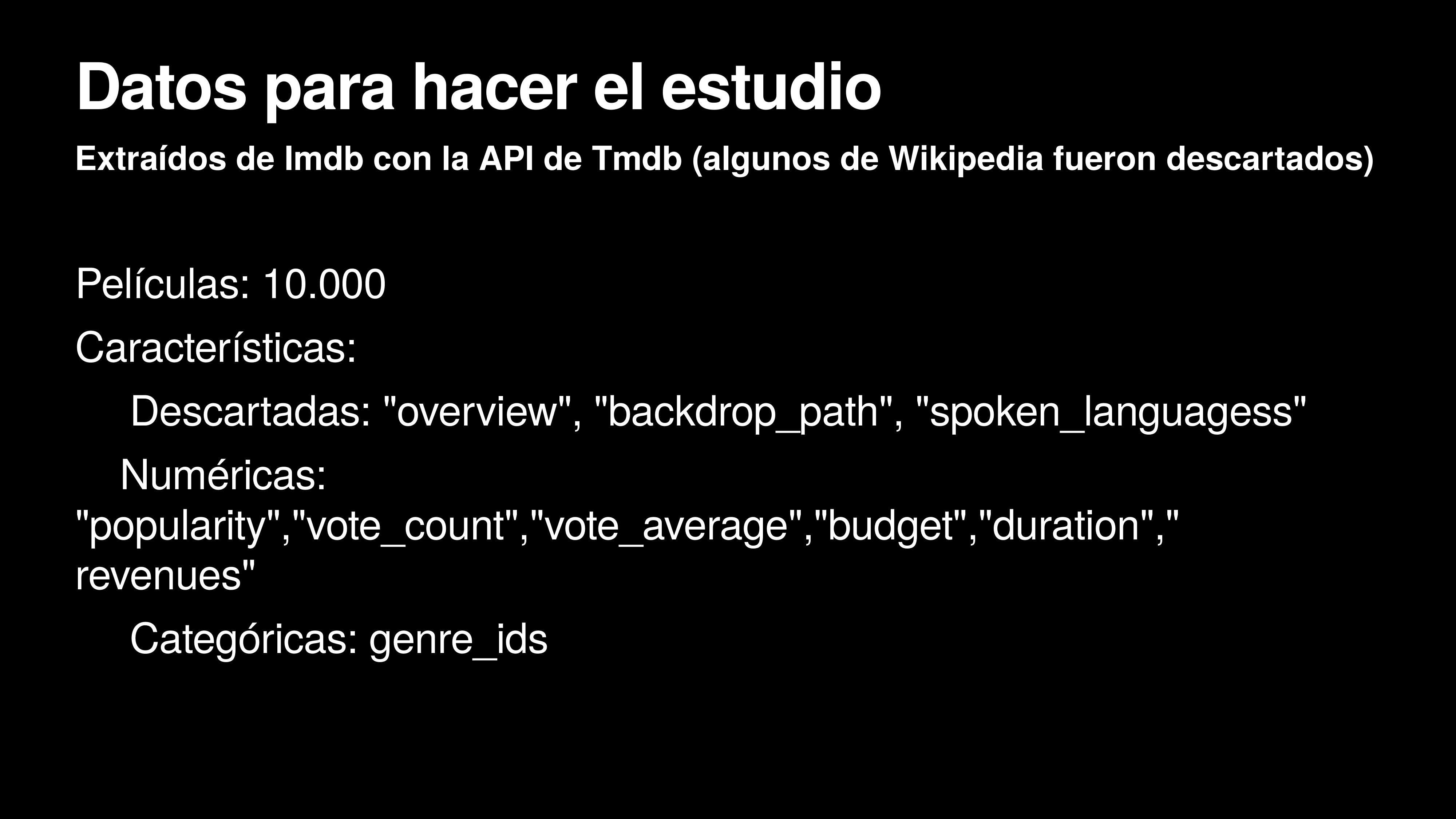

# Datos para hacer el estudio
Extraídos de Imdb con la API de Tmdb (algunos de Wikipedia fueron descartados)
Películas: 10.000
Características:
	Descartadas: "overview", "backdrop_path", "spoken_languagess"
    Numéricas: "popularity","vote_count","vote_average","budget","duration","	revenues"
	Categóricas: genre_ids